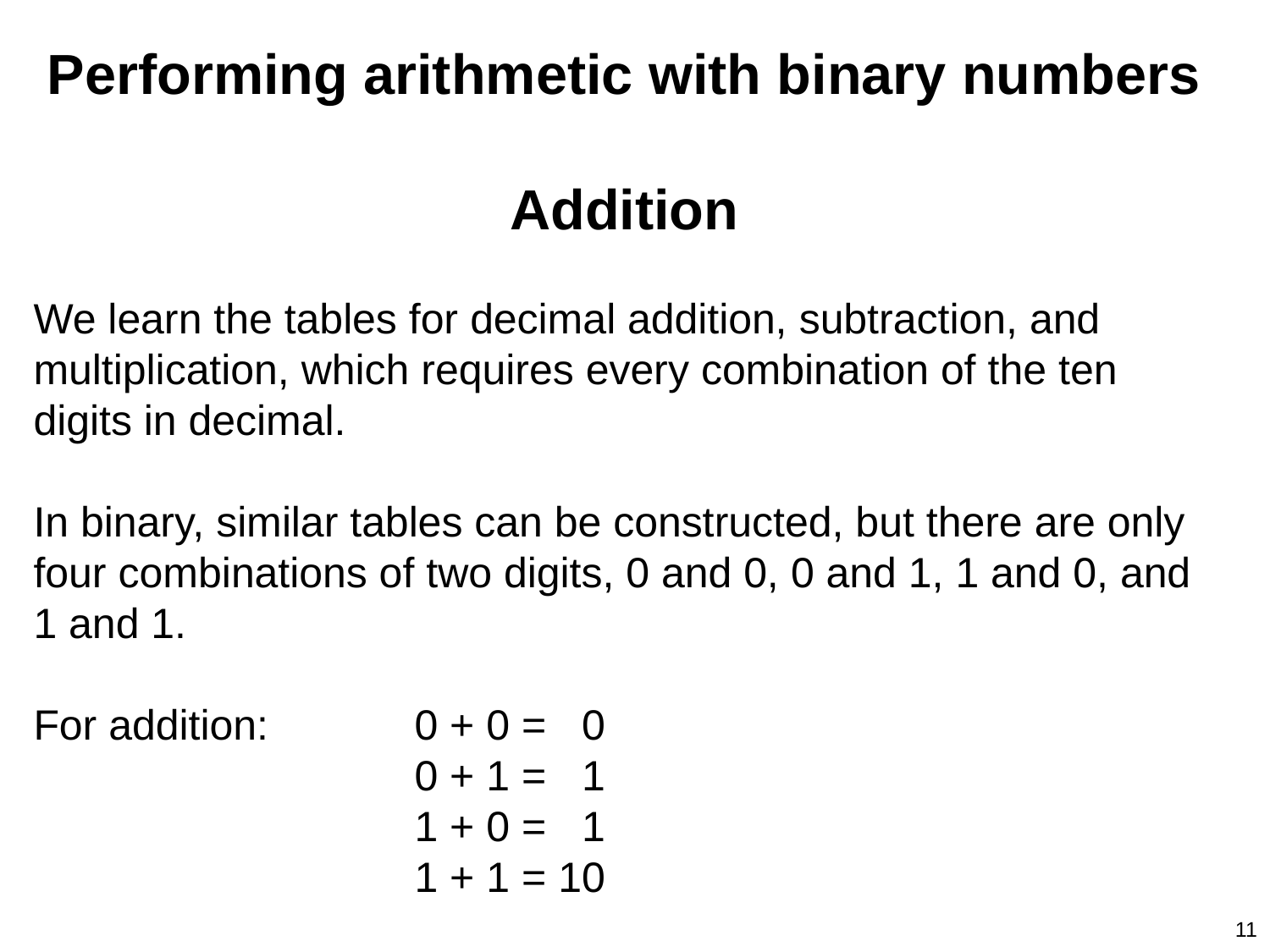

Performing arithmetic with binary numbers

Addition

We learn the tables for decimal addition, subtraction, and multiplication, which requires every combination of the ten digits in decimal.

In binary, similar tables can be constructed, but there are only four combinations of two digits, 0 and 0, 0 and 1, 1 and 0, and 1 and 1.

For addition:		0 + 0 =   0
			0 + 1 =   1
			1 + 0 =   1
			1 + 1 = 10
11